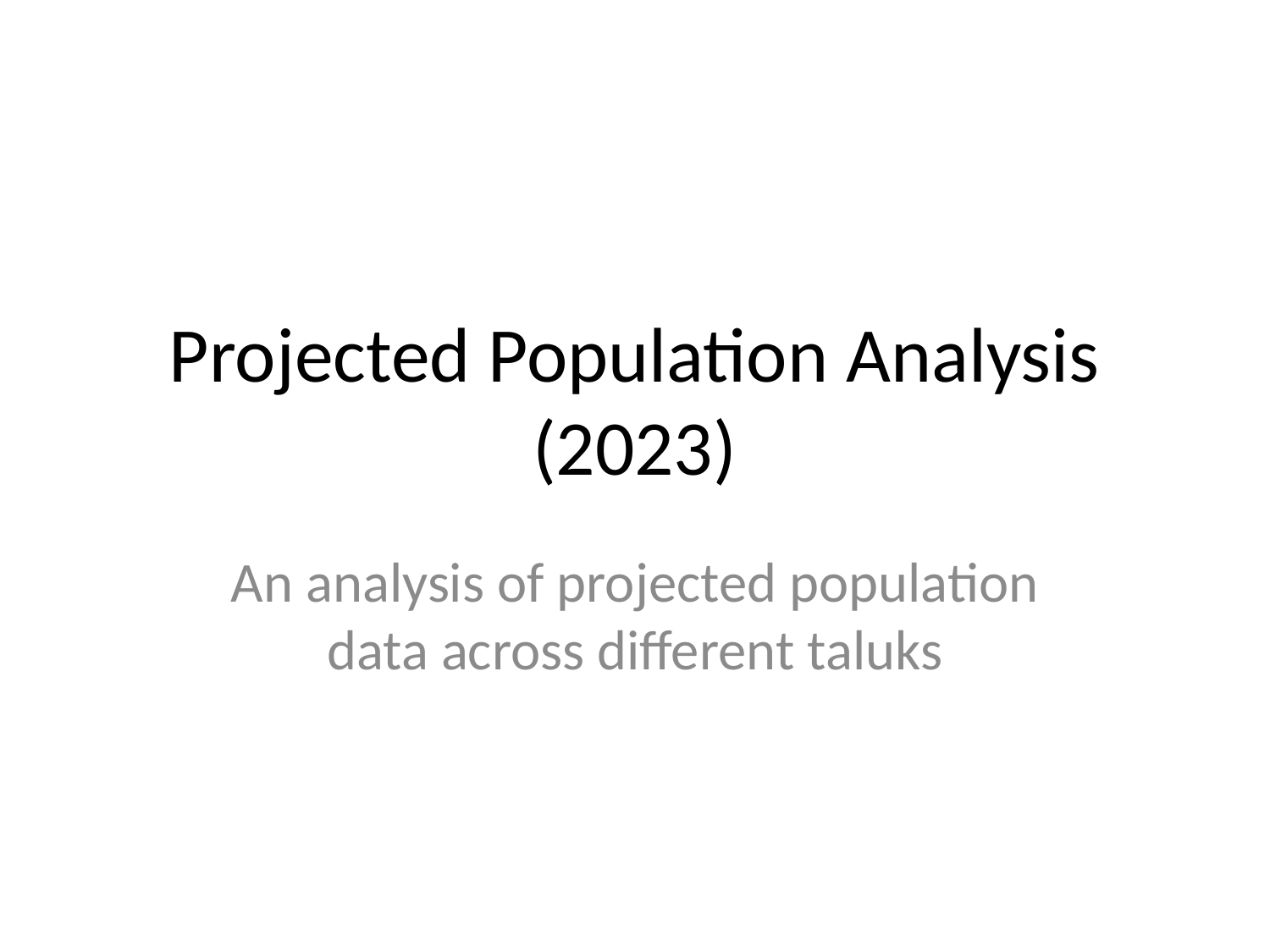

# Projected Population Analysis (2023)
An analysis of projected population data across different taluks